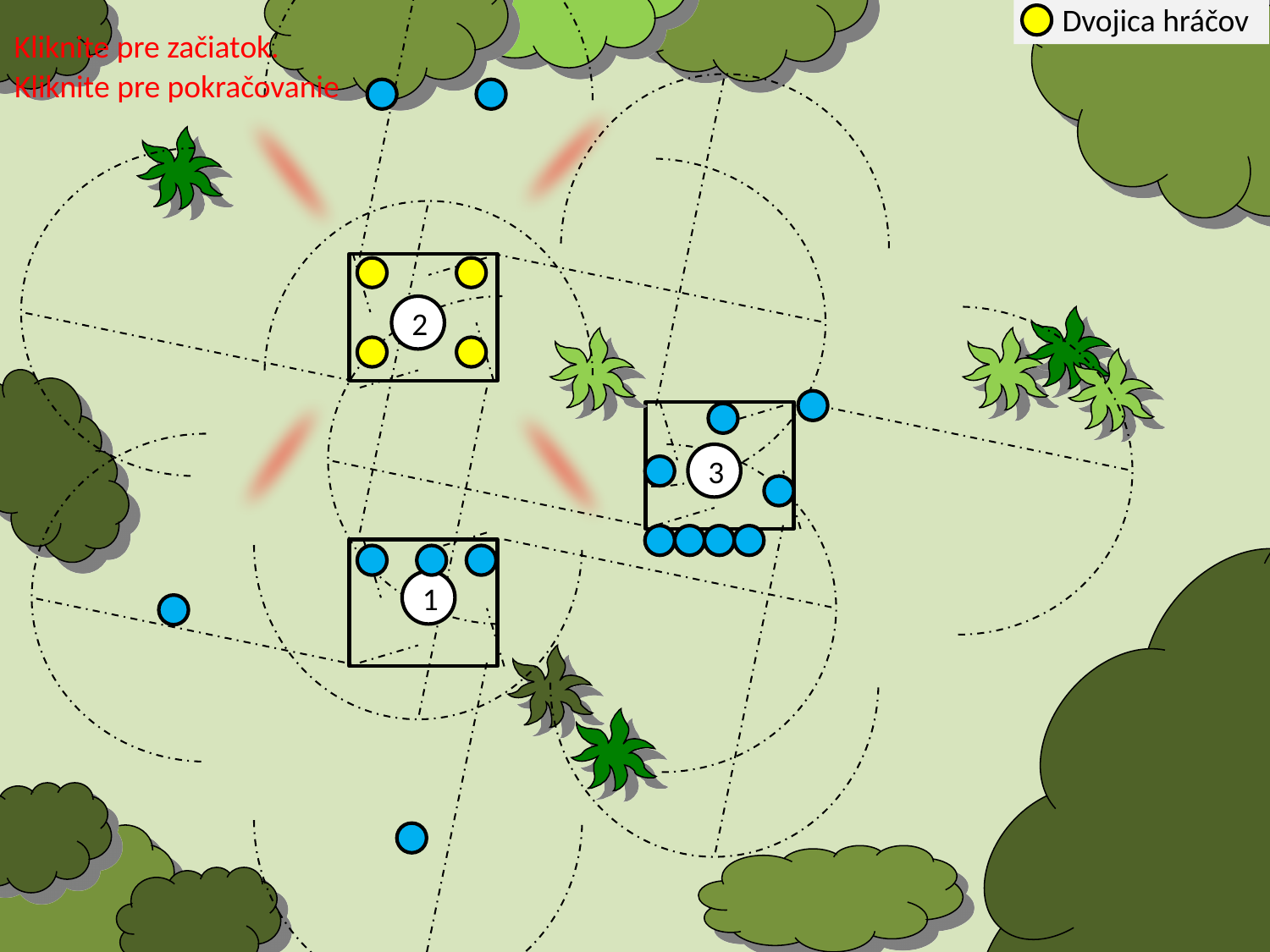

Dvojica hráčov

Kliknite pre začiatok.
Kliknite pre pokračovanie

2

3

1